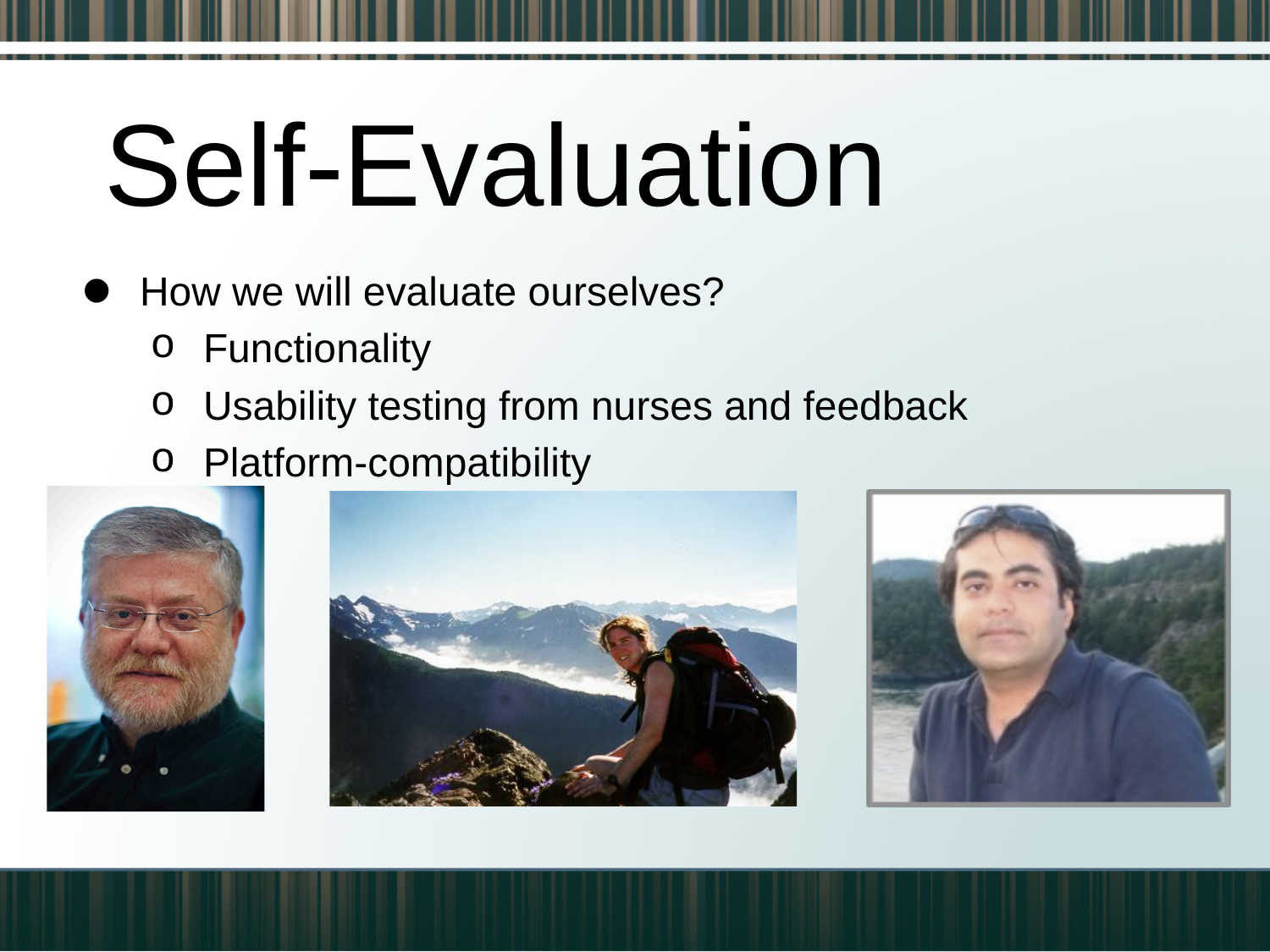

# Self-Evaluation
How we will evaluate ourselves?
Functionality
Usability testing from nurses and feedback
Platform-compatibility